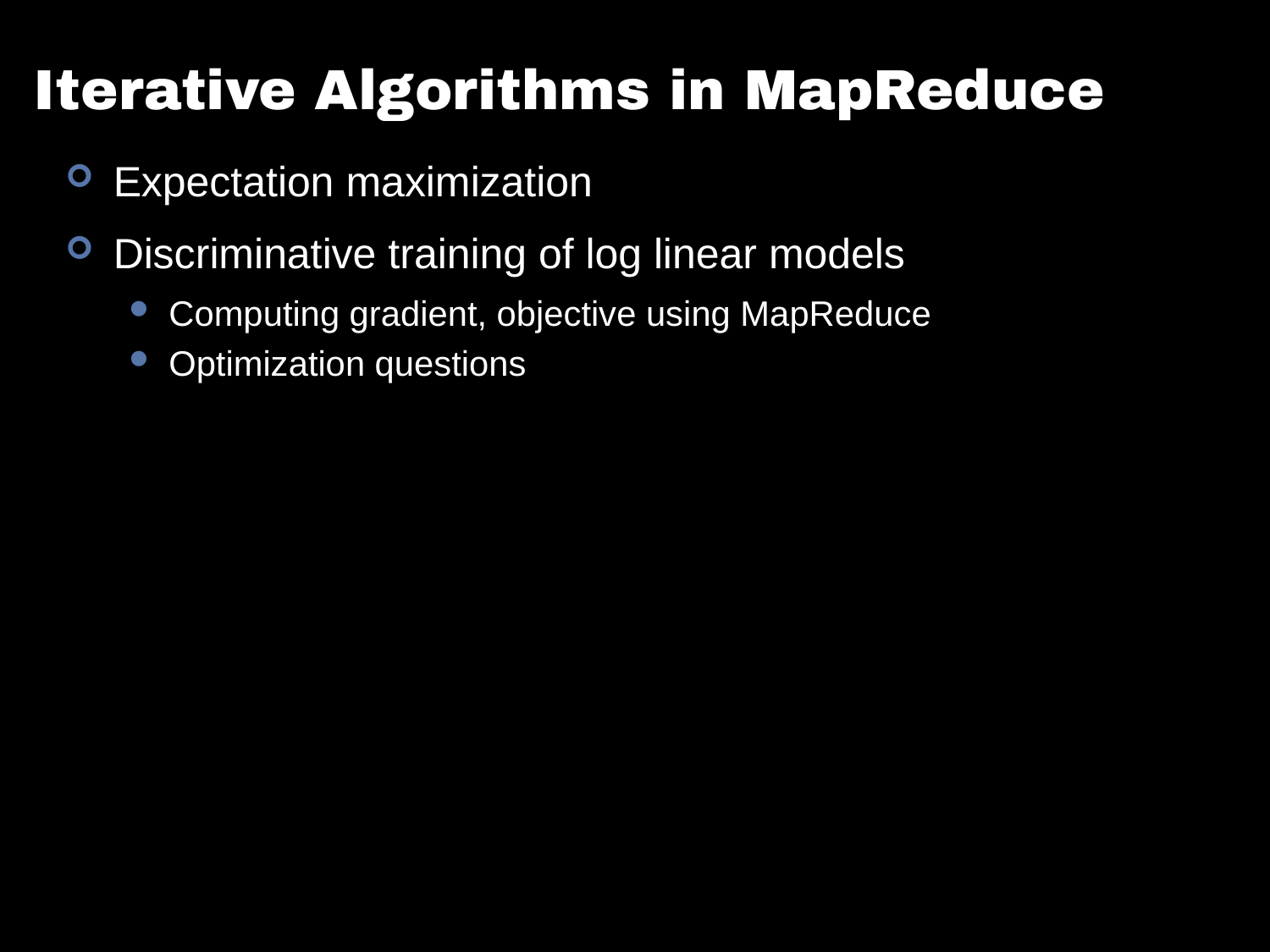

# Iterative Algorithms in MapReduce
Expectation maximization
Discriminative training of log linear models
Computing gradient, objective using MapReduce
Optimization questions